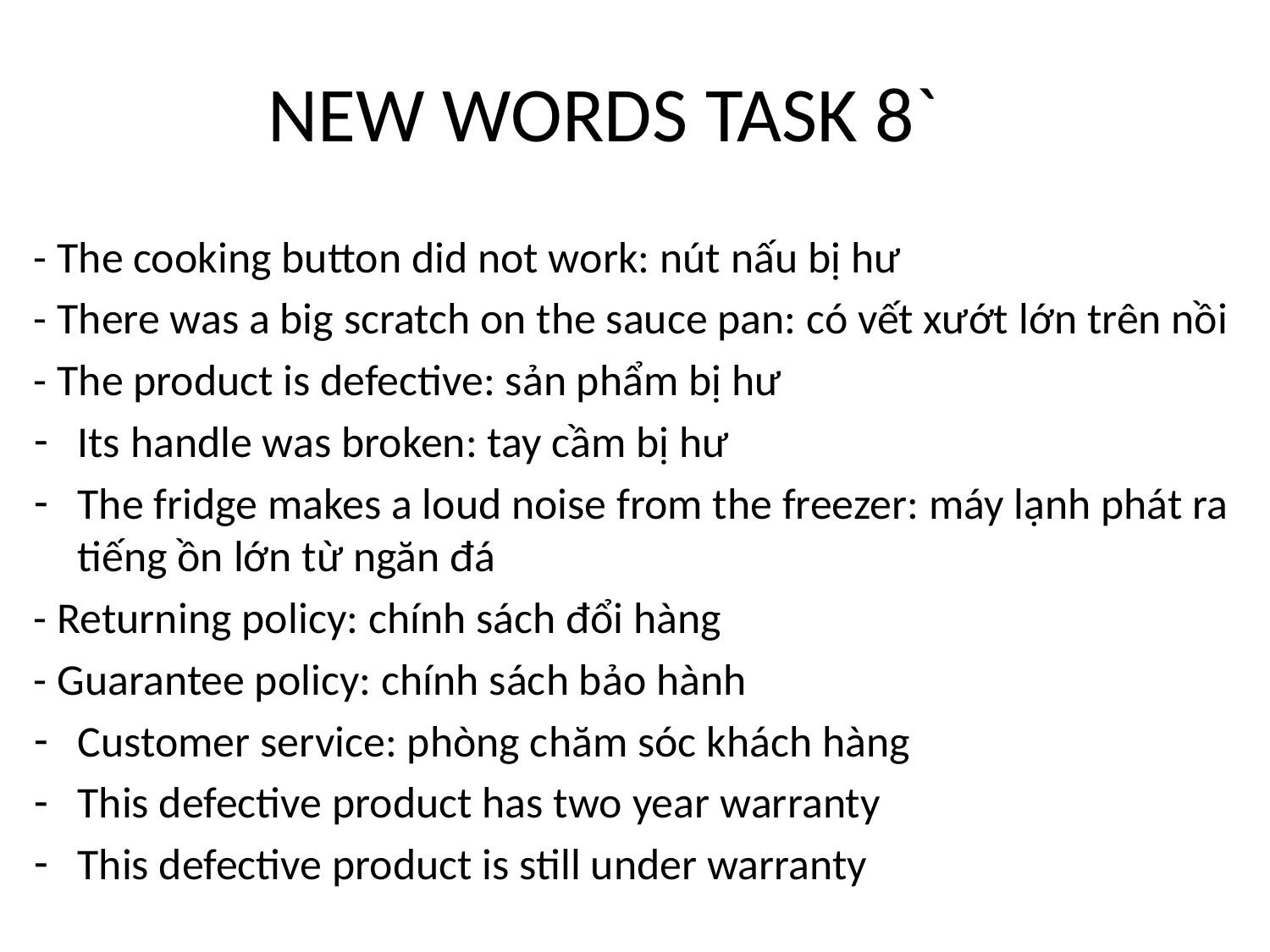

# NEW WORDS TASK 8`
- The cooking button did not work: nút nấu bị hư
- There was a big scratch on the sauce pan: có vết xướt lớn trên nồi
- The product is defective: sản phẩm bị hư
Its handle was broken: tay cầm bị hư
The fridge makes a loud noise from the freezer: máy lạnh phát ra tiếng ồn lớn từ ngăn đá
- Returning policy: chính sách đổi hàng
- Guarantee policy: chính sách bảo hành
Customer service: phòng chăm sóc khách hàng
This defective product has two year warranty
This defective product is still under warranty